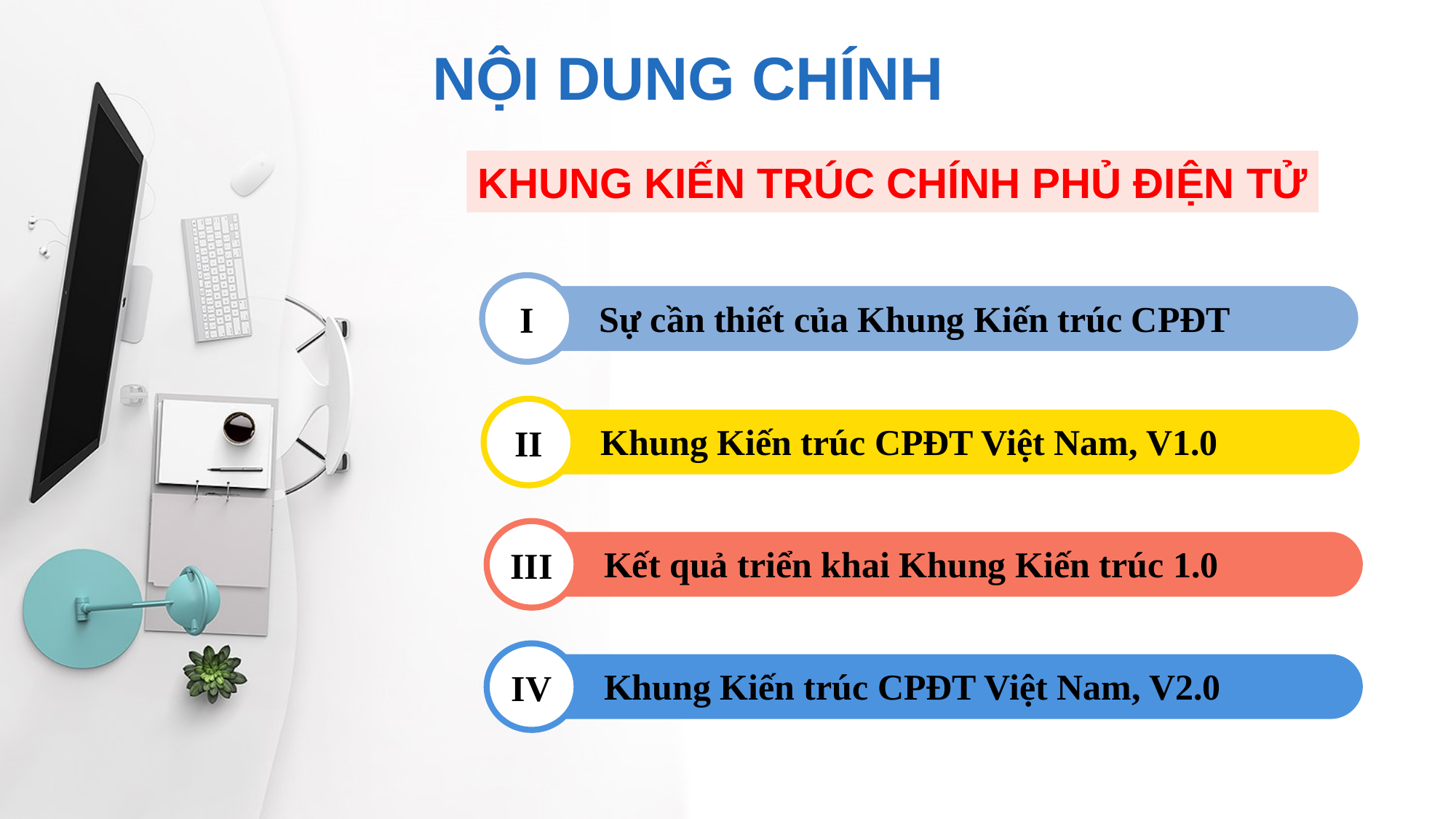

NỘI DUNG CHÍNH
KHUNG KIẾN TRÚC CHÍNH PHỦ ĐIỆN TỬ

Sự cần thiết của Khung Kiến trúc CPĐT
I

Khung Kiến trúc CPĐT Việt Nam, V1.0
II

Kết quả triển khai Khung Kiến trúc 1.0
III

Khung Kiến trúc CPĐT Việt Nam, V2.0
IV